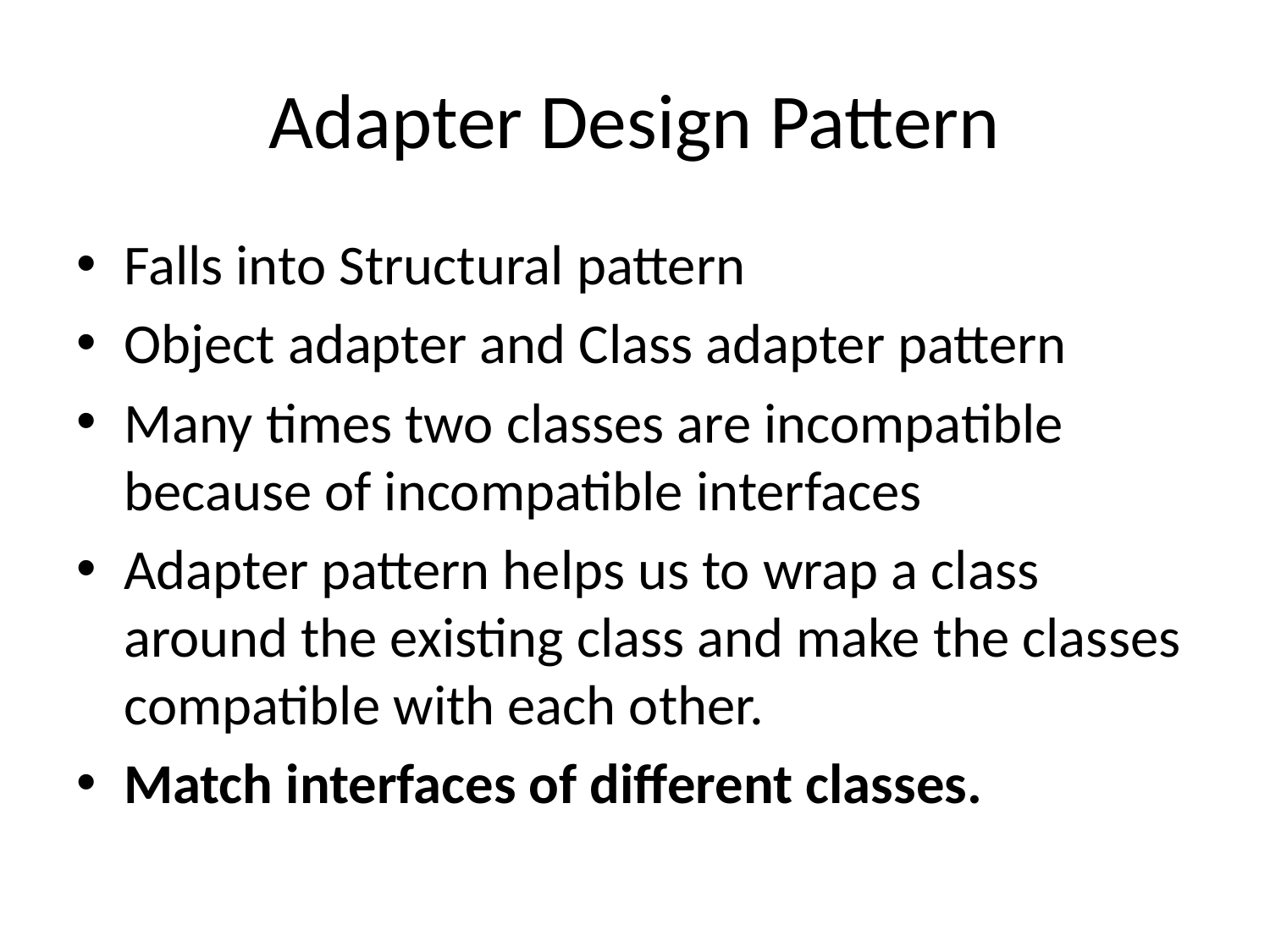

# Adapter Design Pattern
Falls into Structural pattern
Object adapter and Class adapter pattern
Many times two classes are incompatible because of incompatible interfaces
Adapter pattern helps us to wrap a class around the existing class and make the classes compatible with each other.
Match interfaces of different classes.